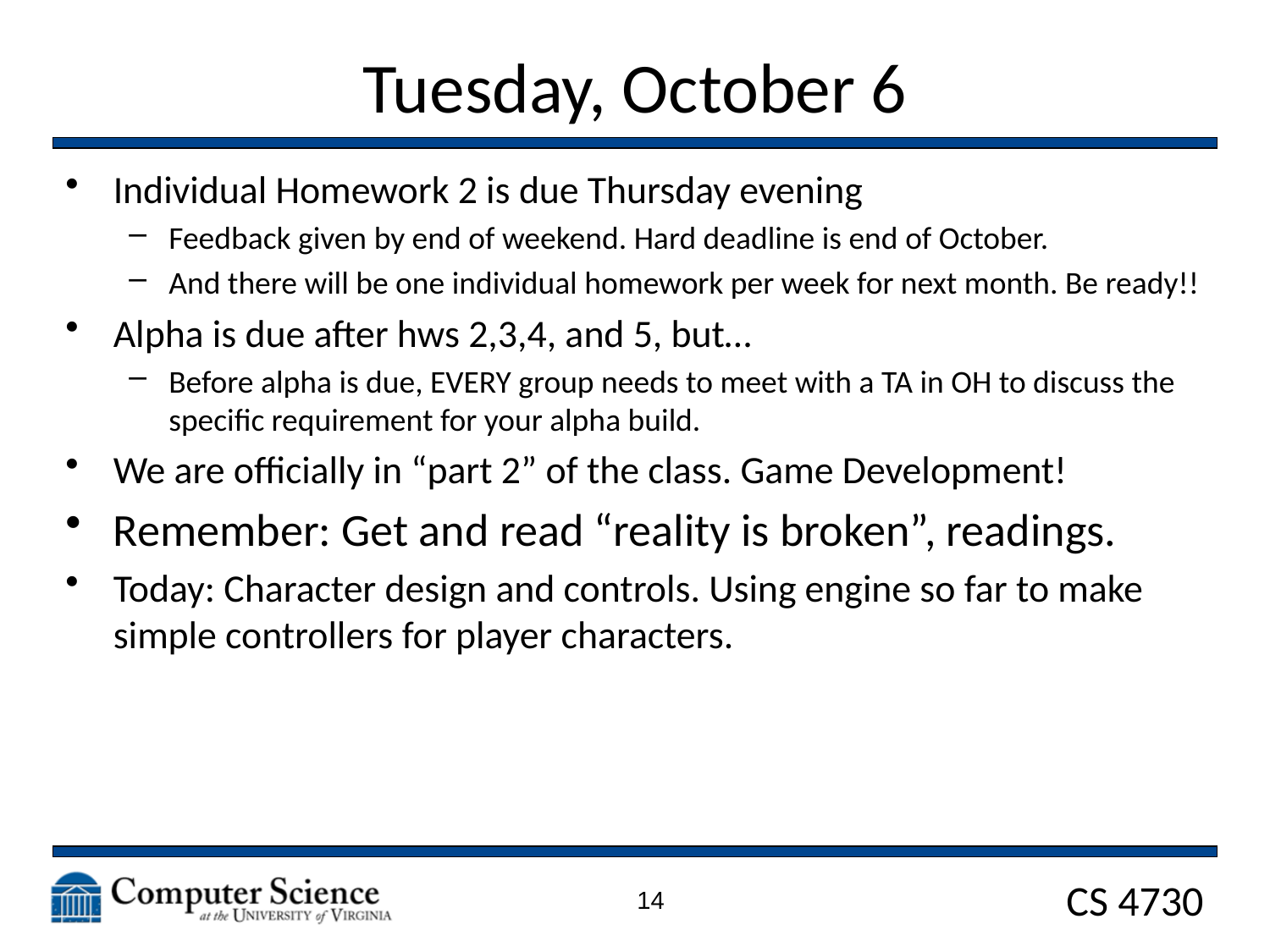

# Tuesday, October 6
Individual Homework 2 is due Thursday evening
Feedback given by end of weekend. Hard deadline is end of October.
And there will be one individual homework per week for next month. Be ready!!
Alpha is due after hws 2,3,4, and 5, but…
Before alpha is due, EVERY group needs to meet with a TA in OH to discuss the specific requirement for your alpha build.
We are officially in “part 2” of the class. Game Development!
Remember: Get and read “reality is broken”, readings.
Today: Character design and controls. Using engine so far to make simple controllers for player characters.
14